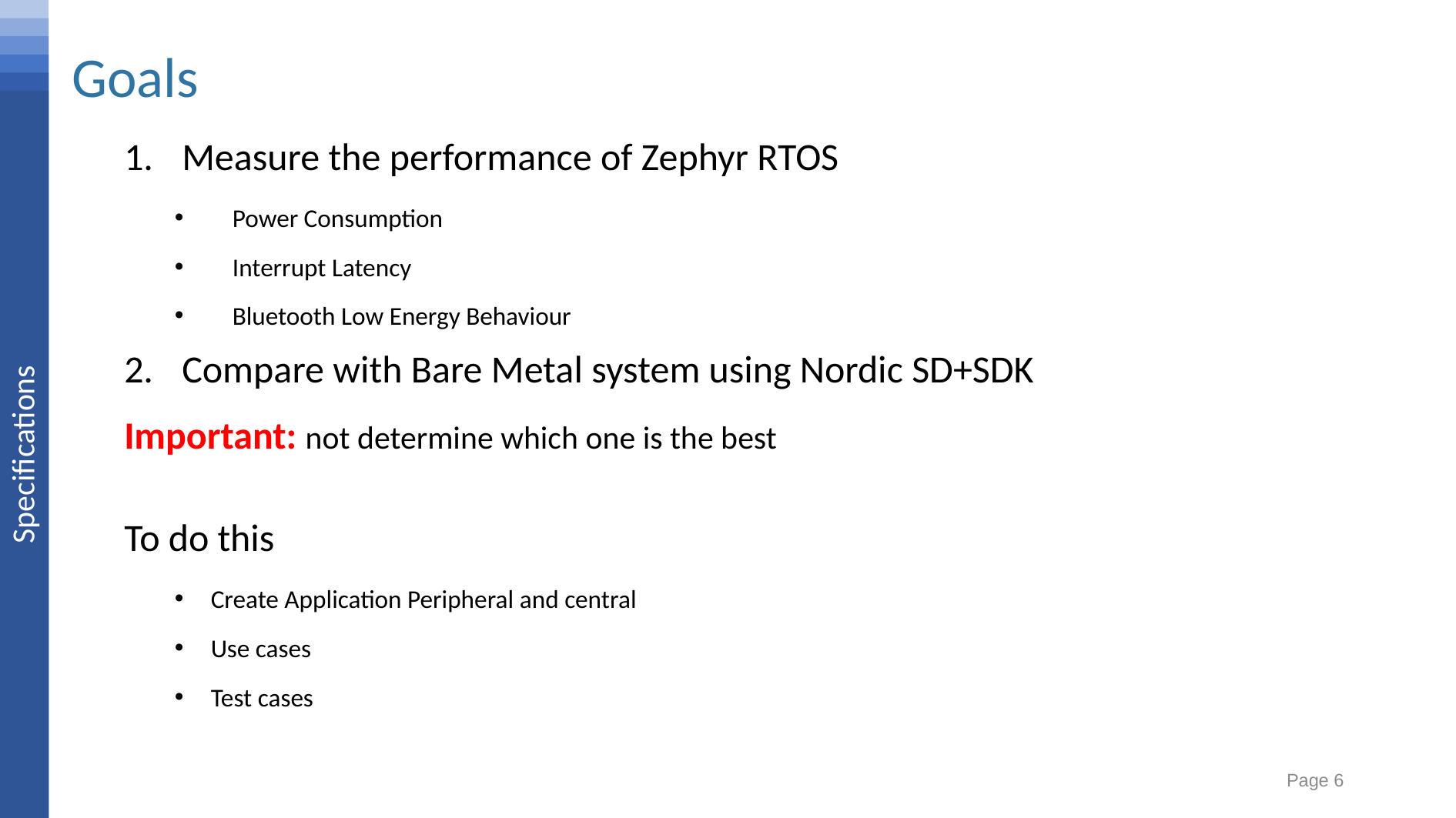

Conclusion
Results
Goals
Measurements
Software
Hardware
Specifications
Measure the performance of Zephyr RTOS
Power Consumption
Interrupt Latency
Bluetooth Low Energy Behaviour
Compare with Bare Metal system using Nordic SD+SDK
Important: not determine which one is the best

To do this
Create Application Peripheral and central
Use cases
Test cases

Page 6